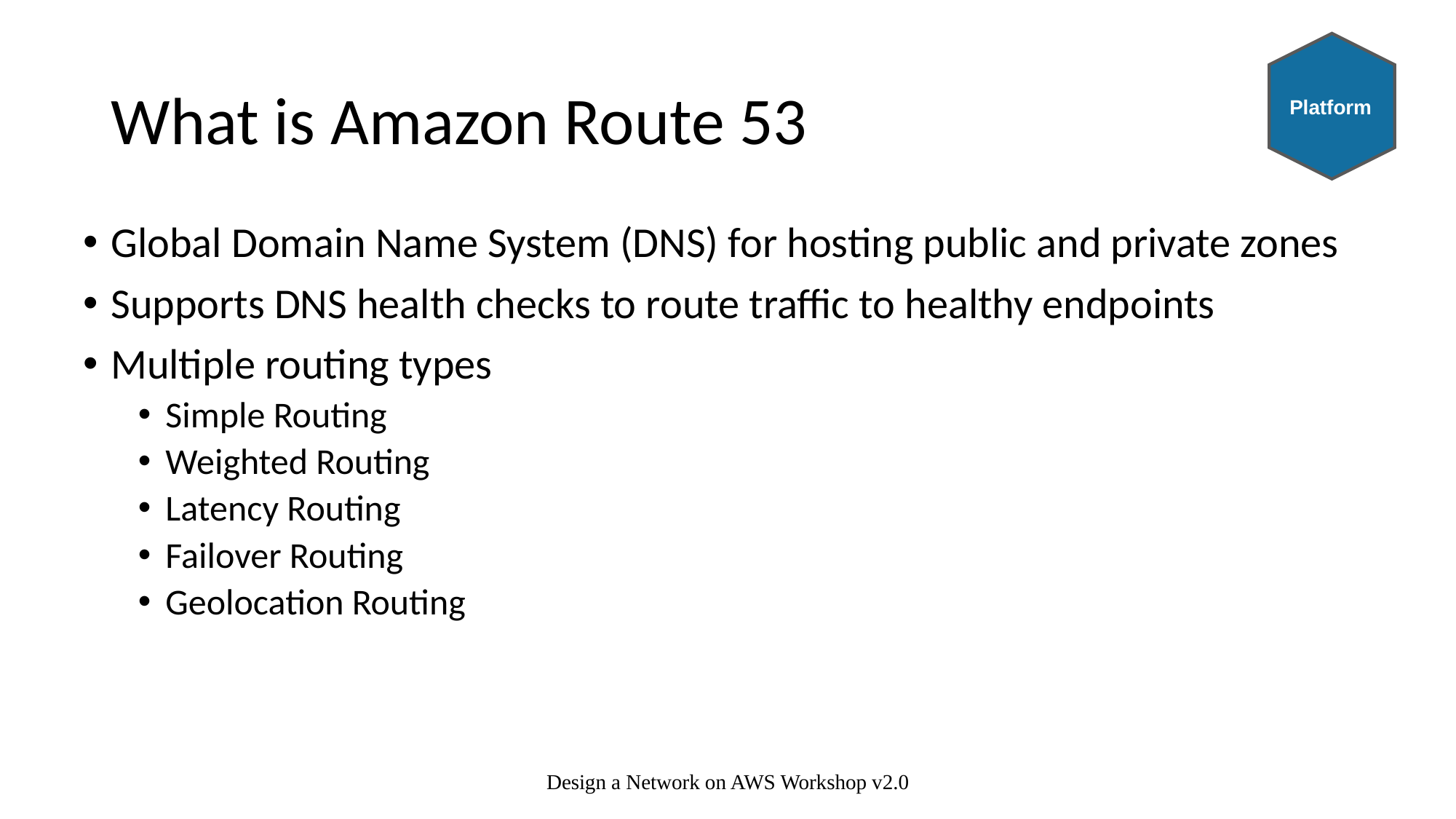

Platform
# What is Amazon Route 53

Global Domain Name System (DNS) for hosting public and private zones
Supports DNS health checks to route traffic to healthy endpoints
Multiple routing types
Simple Routing
Weighted Routing
Latency Routing
Failover Routing
Geolocation Routing

Design a Network on AWS Workshop v2.0